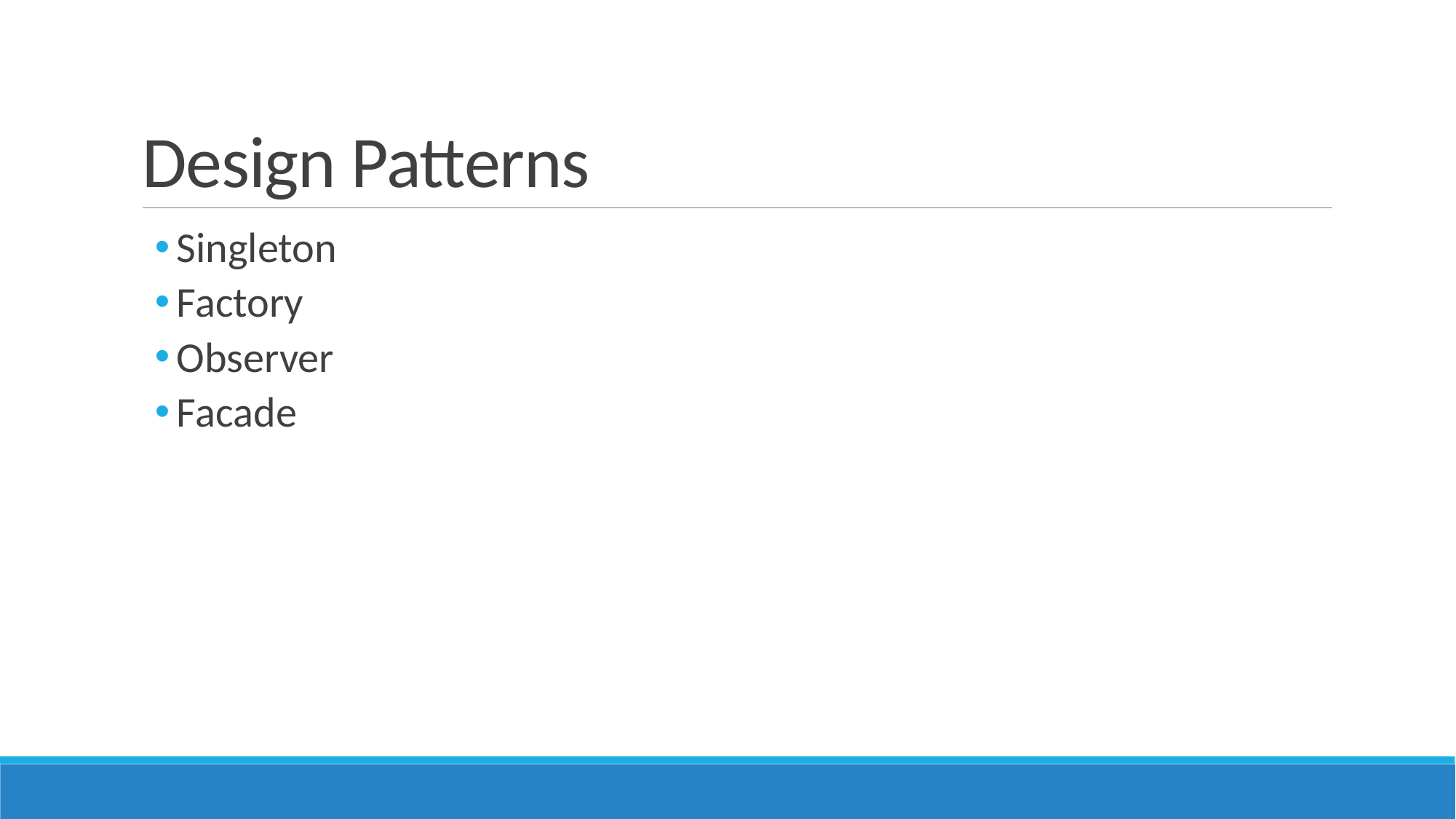

# Design Patterns
Singleton
Factory
Observer
Facade